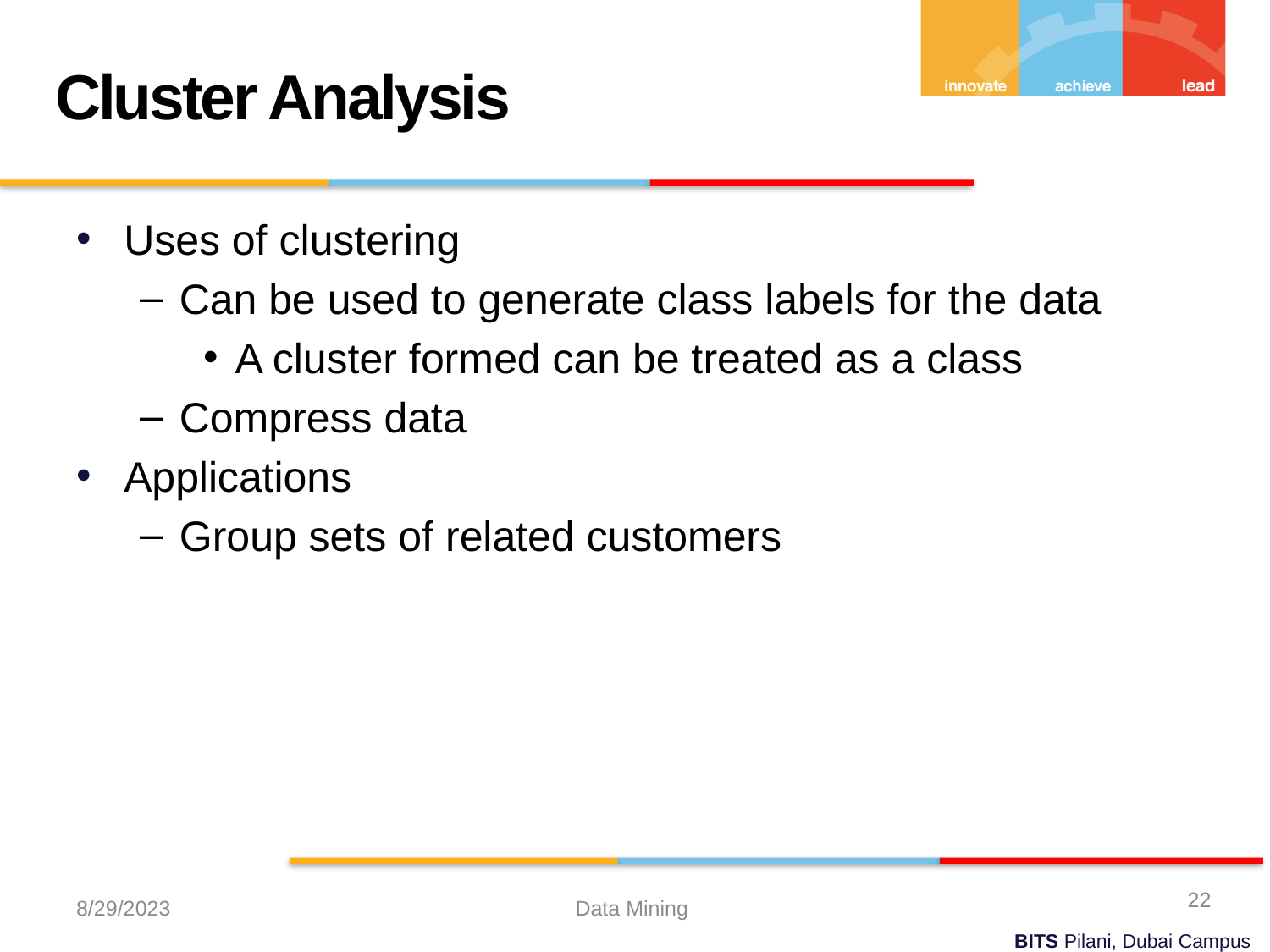

Cluster Analysis
Uses of clustering
Can be used to generate class labels for the data
A cluster formed can be treated as a class
Compress data
Applications
Group sets of related customers

22
8/29/2023
Data Mining